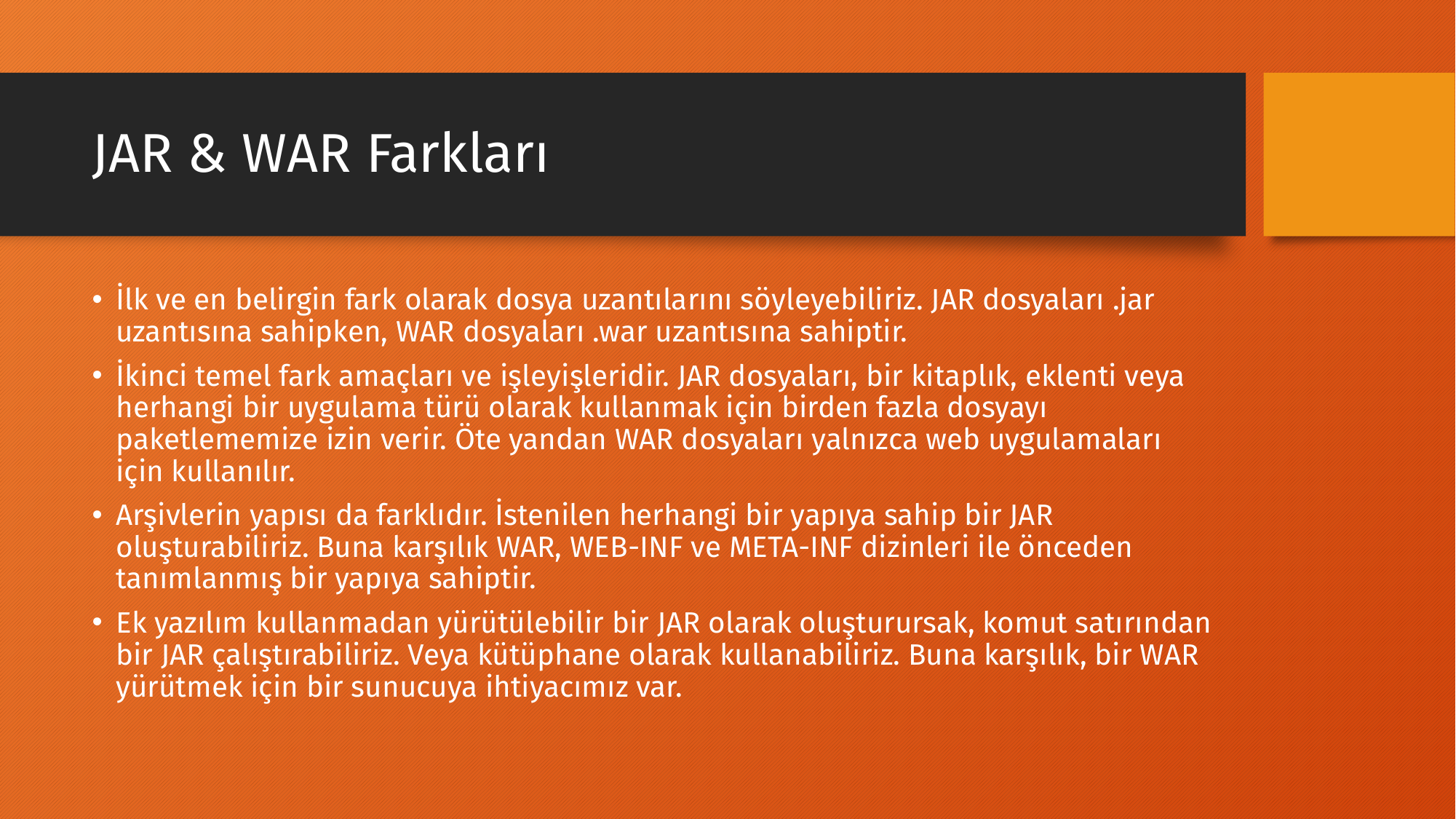

# JAR & WAR Farkları
İlk ve en belirgin fark olarak dosya uzantılarını söyleyebiliriz. JAR dosyaları .jar uzantısına sahipken, WAR dosyaları .war uzantısına sahiptir.
İkinci temel fark amaçları ve işleyişleridir. JAR dosyaları, bir kitaplık, eklenti veya herhangi bir uygulama türü olarak kullanmak için birden fazla dosyayı paketlememize izin verir. Öte yandan WAR dosyaları yalnızca web uygulamaları için kullanılır.
Arşivlerin yapısı da farklıdır. İstenilen herhangi bir yapıya sahip bir JAR oluşturabiliriz. Buna karşılık WAR, WEB-INF ve META-INF dizinleri ile önceden tanımlanmış bir yapıya sahiptir.
Ek yazılım kullanmadan yürütülebilir bir JAR olarak oluşturursak, komut satırından bir JAR çalıştırabiliriz. Veya kütüphane olarak kullanabiliriz. Buna karşılık, bir WAR yürütmek için bir sunucuya ihtiyacımız var.